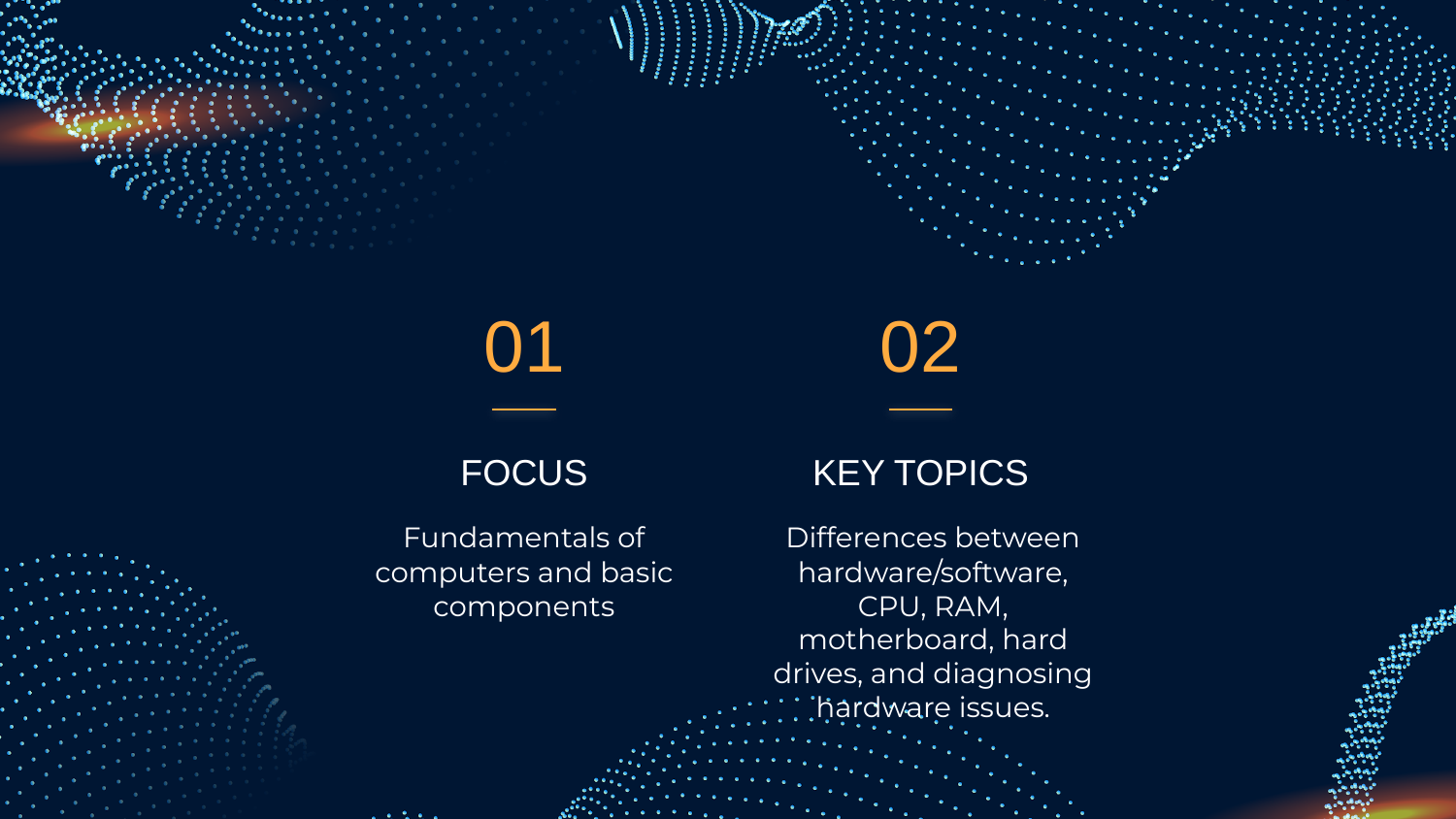

01
02
FOCUS
# KEY TOPICS
Fundamentals of computers and basic components
Differences between hardware/software, CPU, RAM, motherboard, hard drives, and diagnosing hardware issues.